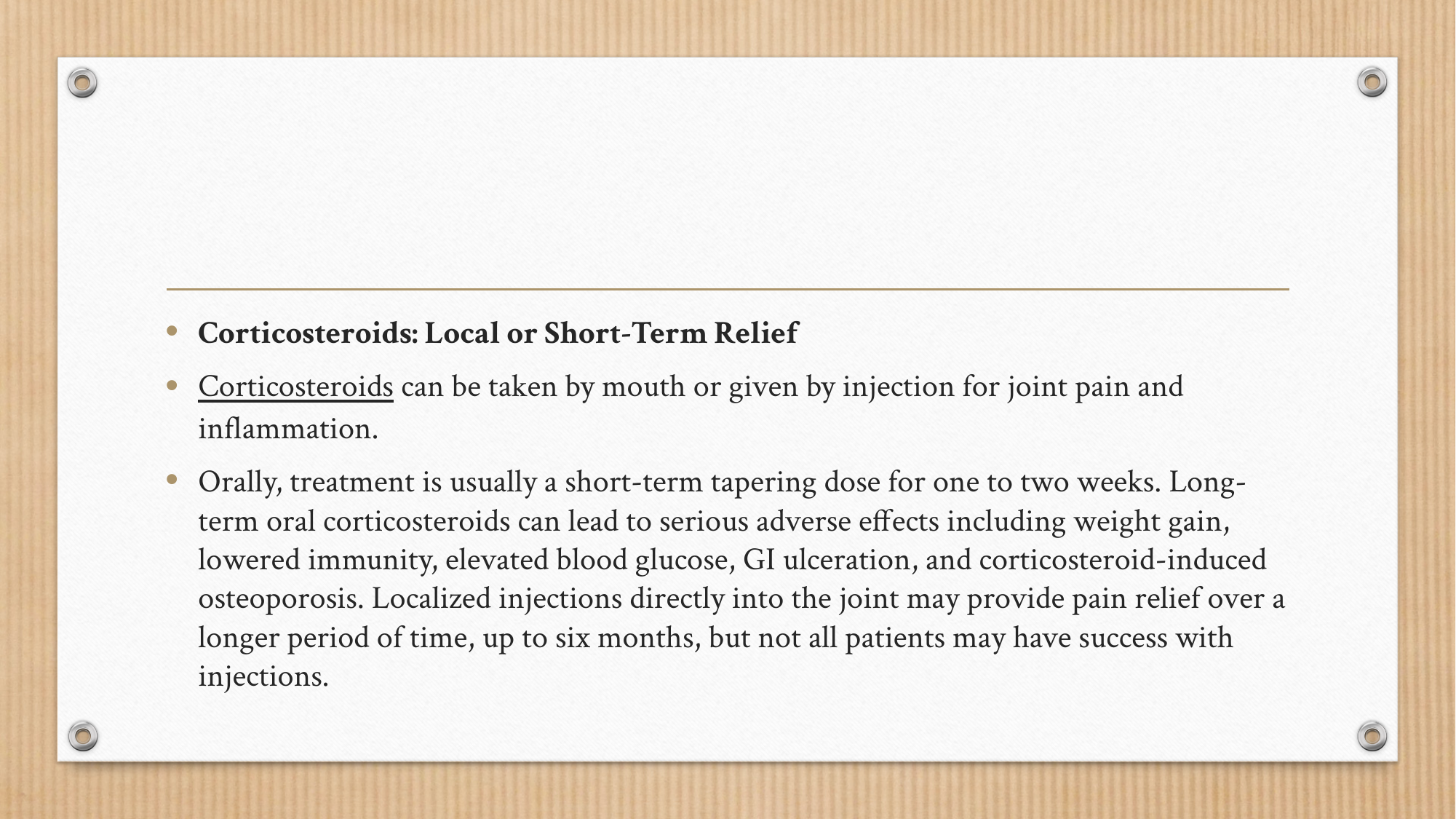

#
Corticosteroids: Local or Short-Term Relief
Corticosteroids can be taken by mouth or given by injection for joint pain and inflammation.
Orally, treatment is usually a short-term tapering dose for one to two weeks. Long-term oral corticosteroids can lead to serious adverse effects including weight gain, lowered immunity, elevated blood glucose, GI ulceration, and corticosteroid-induced osteoporosis. Localized injections directly into the joint may provide pain relief over a longer period of time, up to six months, but not all patients may have success with injections.